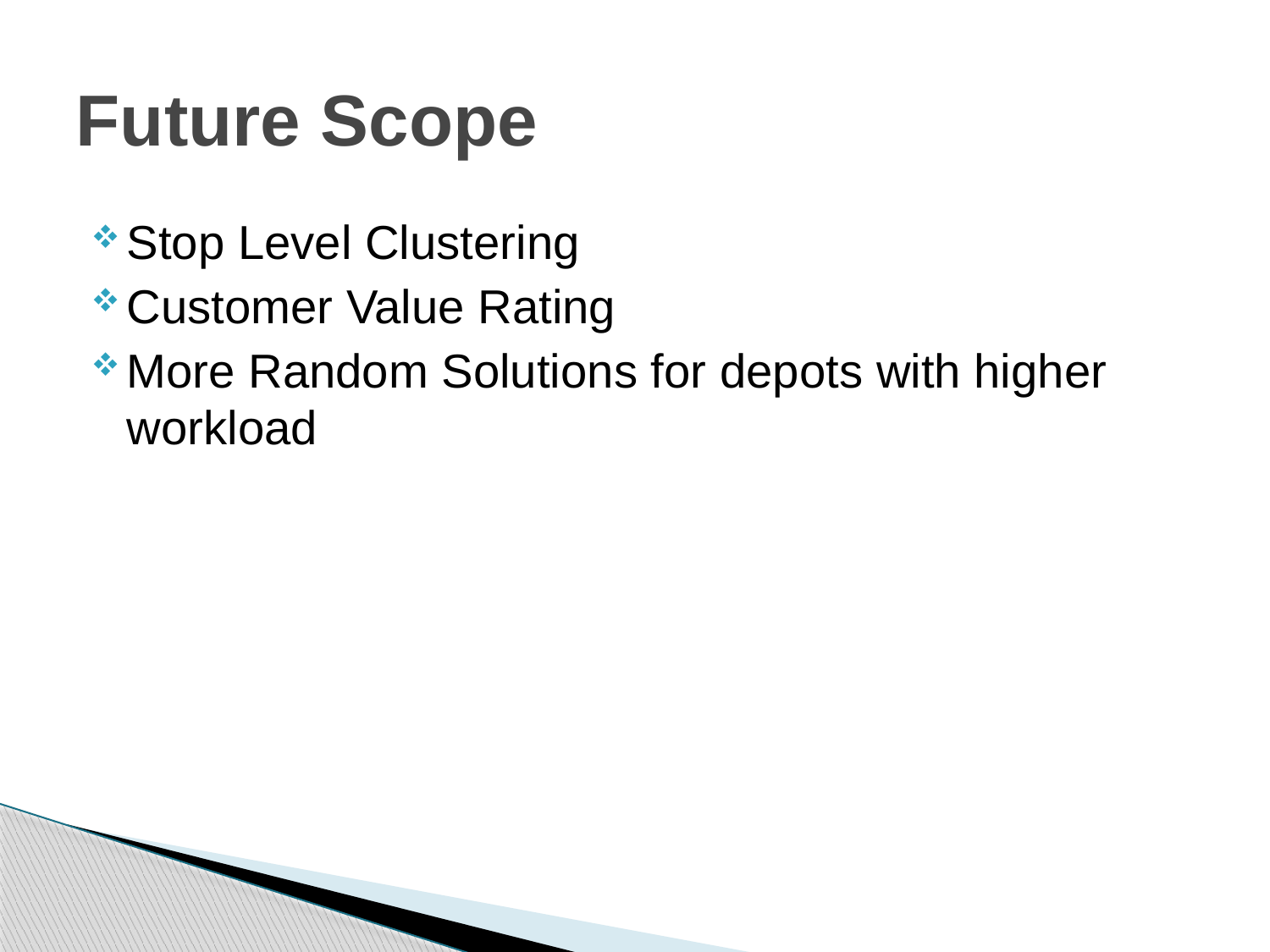

# Future Scope
Stop Level Clustering
Customer Value Rating
More Random Solutions for depots with higher workload